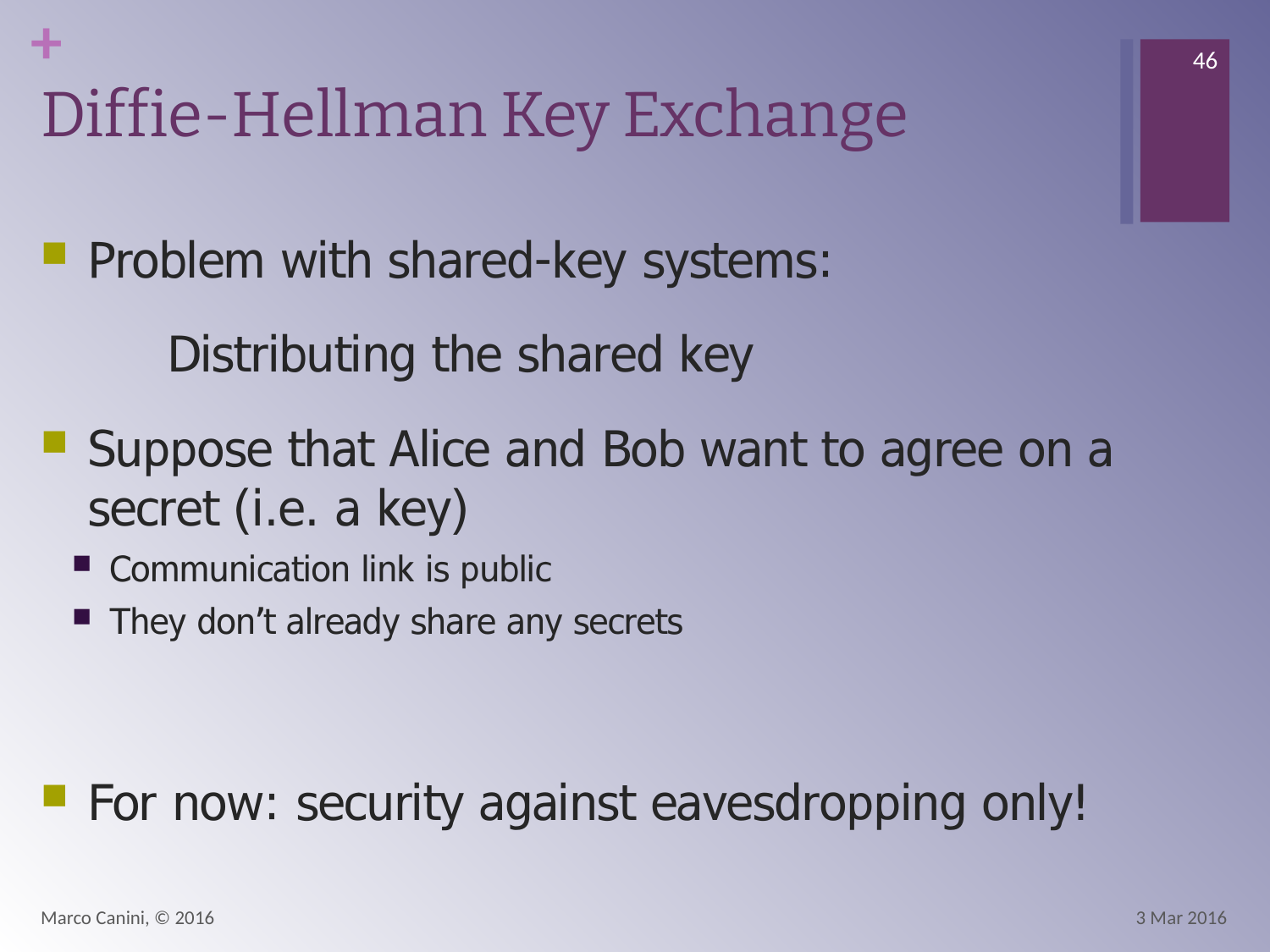

46
# Diffie-Hellman Key Exchange
Problem with shared-key systems:
	Distributing the shared key
Suppose that Alice and Bob want to agree on a secret (i.e. a key)
Communication link is public
They don’t already share any secrets

For now: security against eavesdropping only!
Marco Canini, © 2016
3 Mar 2016